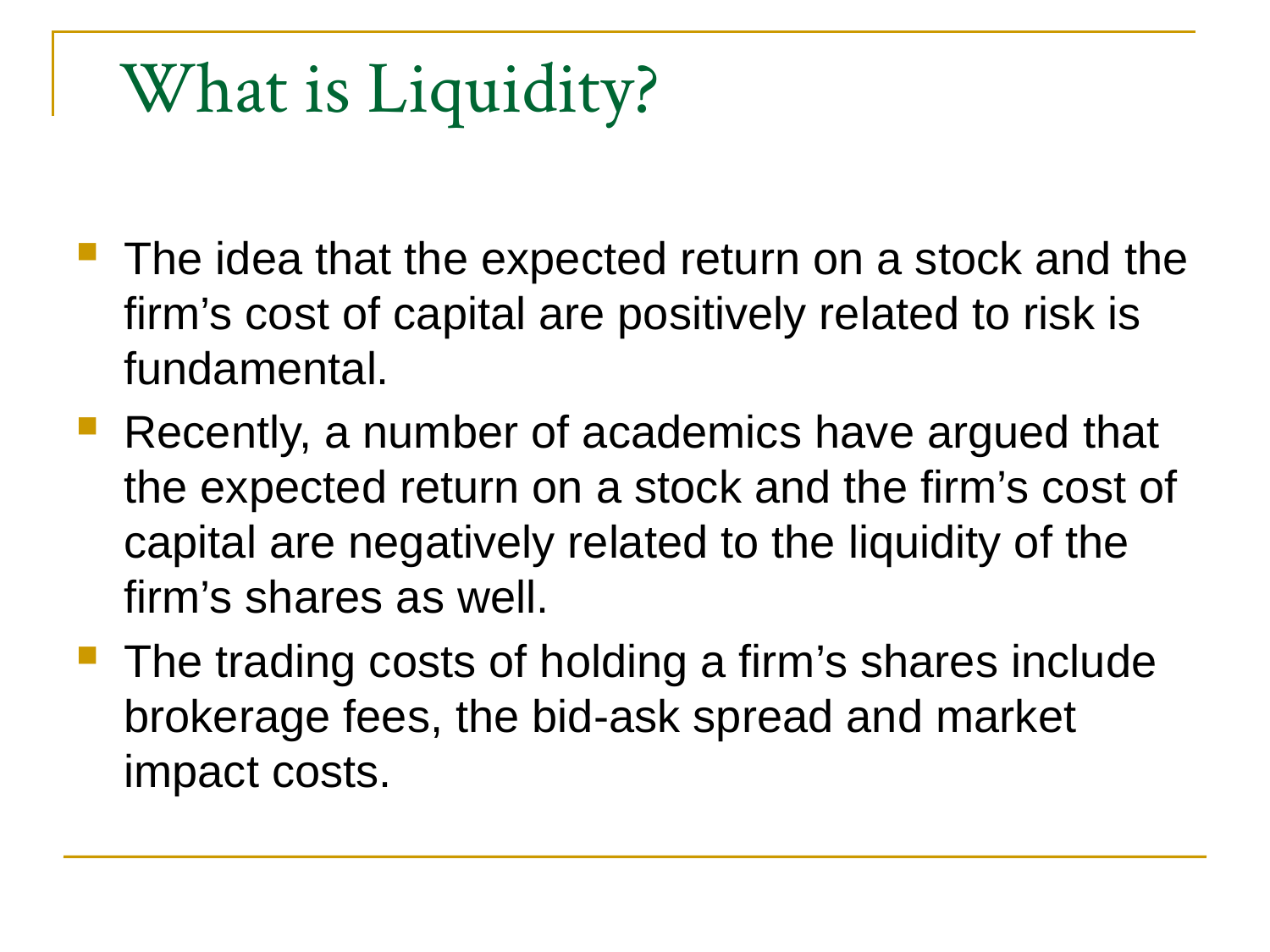

# What is Liquidity?
The idea that the expected return on a stock and the firm’s cost of capital are positively related to risk is fundamental.
Recently, a number of academics have argued that the expected return on a stock and the firm’s cost of capital are negatively related to the liquidity of the firm’s shares as well.
The trading costs of holding a firm’s shares include brokerage fees, the bid-ask spread and market impact costs.